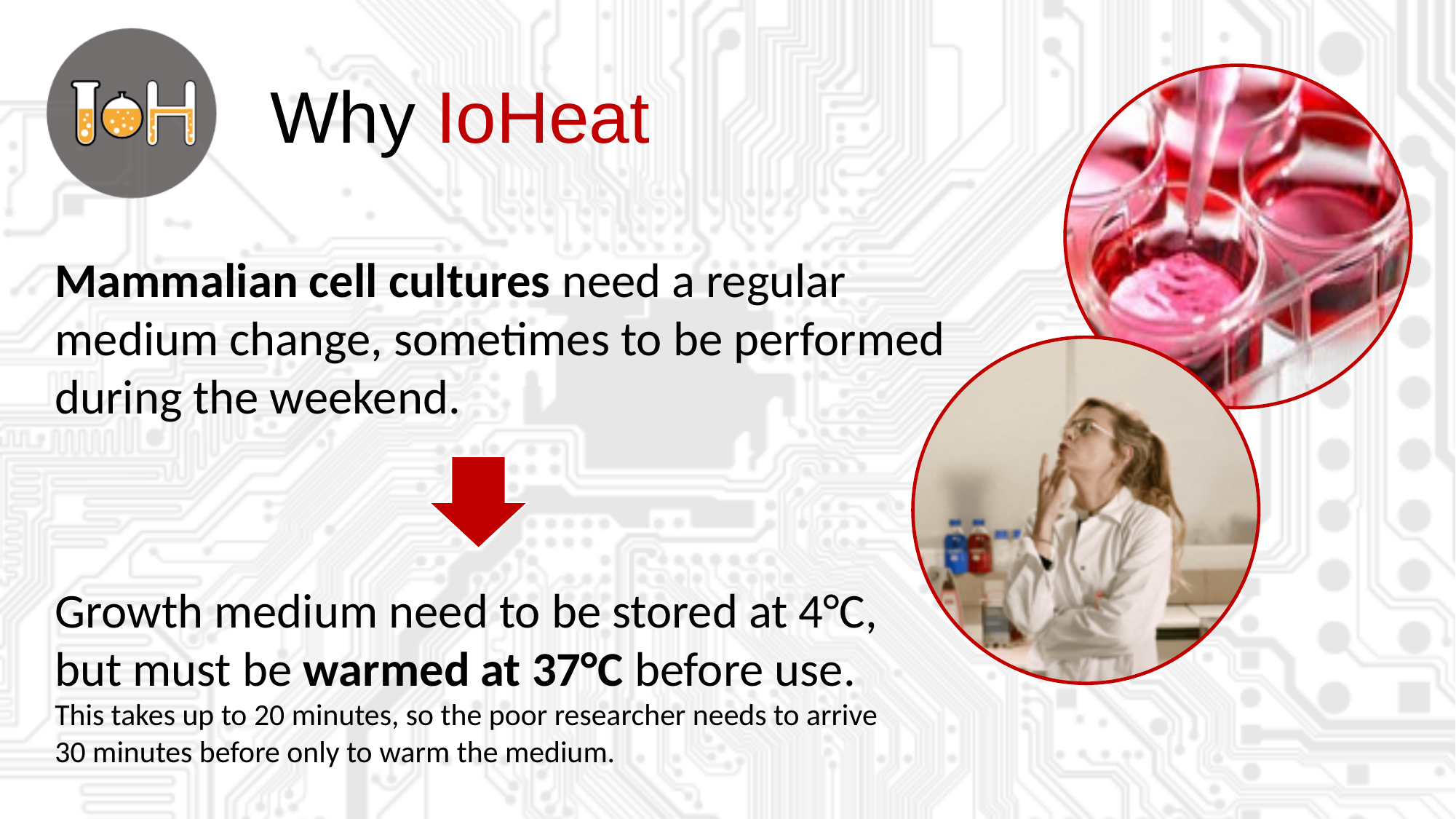

Why IoHeat

Mammalian cell cultures need a regular medium change, sometimes to be performed during the weekend.

Growth medium need to be stored at 4°C,
but must be warmed at 37°C before use.
This takes up to 20 minutes, so the poor researcher needs to arrive 30 minutes before only to warm the medium.